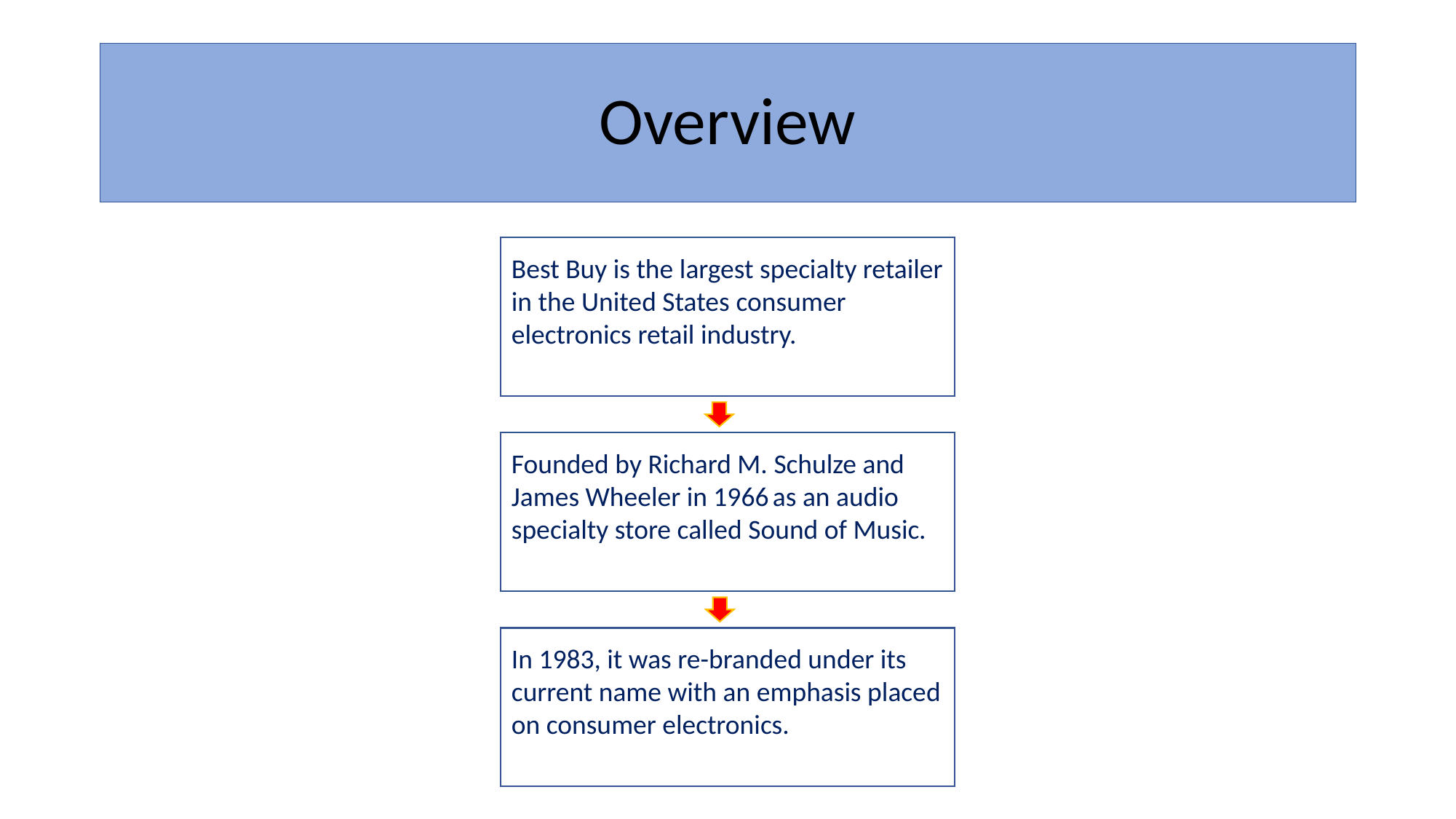

# Overview
Best Buy is the largest specialty retailer in the United States consumer electronics retail industry.

Founded by Richard M. Schulze and James Wheeler in 1966 as an audio specialty store called Sound of Music.

In 1983, it was re-branded under its current name with an emphasis placed on consumer electronics.